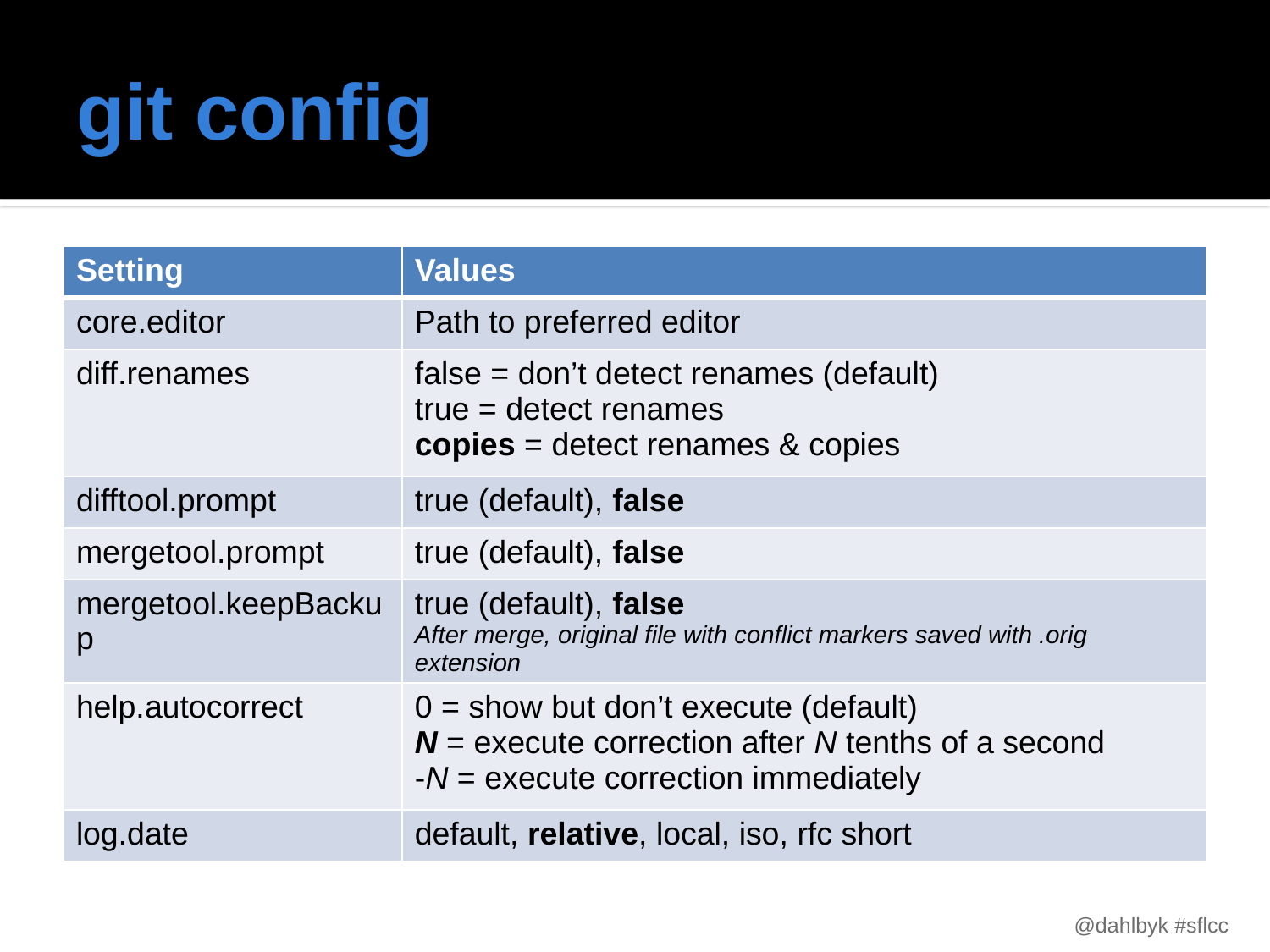

# git config
| Setting | Values |
| --- | --- |
| core.editor | Path to preferred editor |
| diff.renames | false = don’t detect renames (default) true = detect renames copies = detect renames & copies |
| difftool.prompt | true (default), false |
| mergetool.prompt | true (default), false |
| mergetool.keepBackup | true (default), false After merge, original file with conflict markers saved with .orig extension |
| help.autocorrect | 0 = show but don’t execute (default) N = execute correction after N tenths of a second -N = execute correction immediately |
| log.date | default, relative, local, iso, rfc short |
@dahlbyk #sflcc